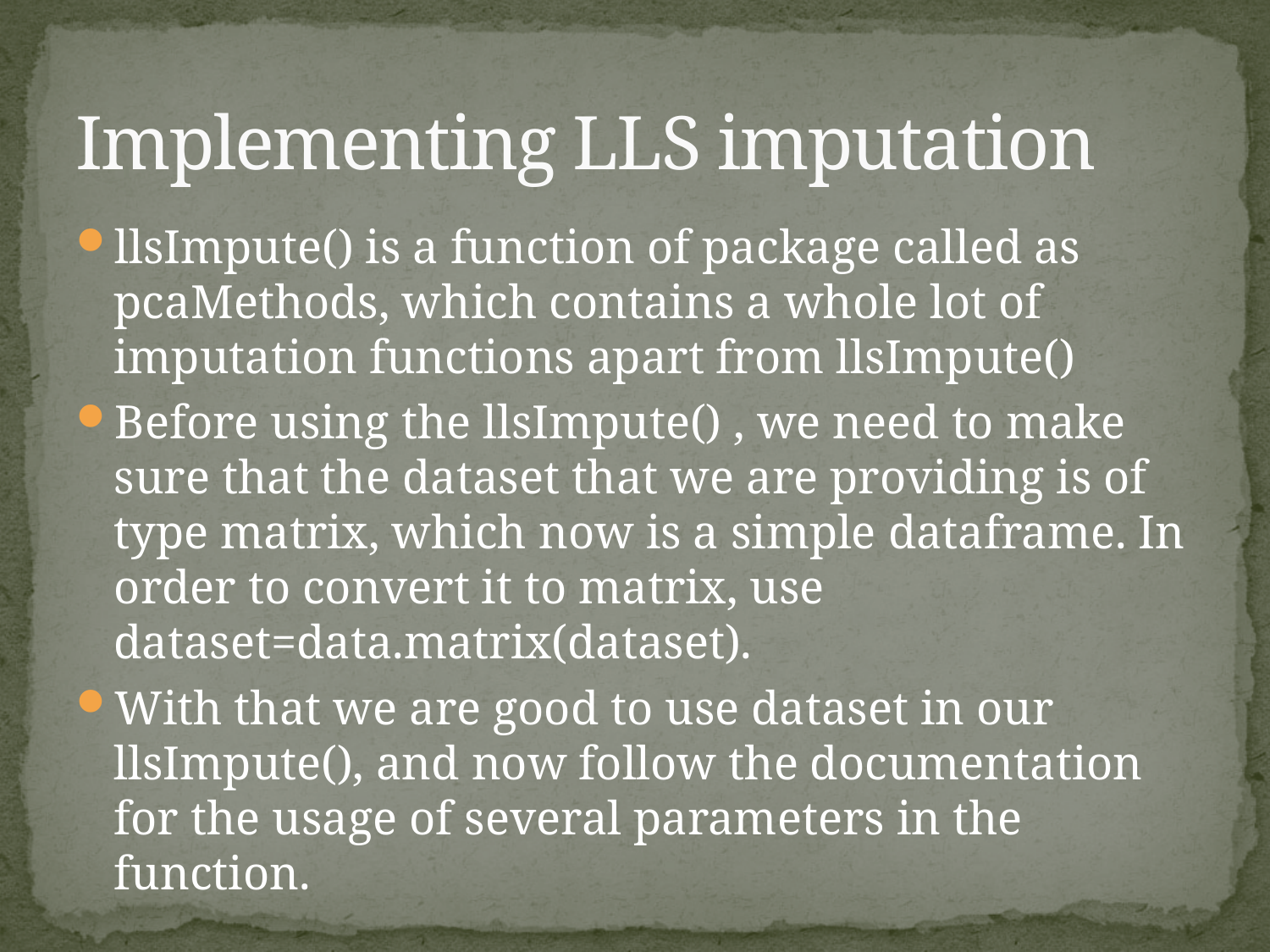

# Implementing LLS imputation
llsImpute() is a function of package called as pcaMethods, which contains a whole lot of imputation functions apart from llsImpute()
Before using the llsImpute() , we need to make sure that the dataset that we are providing is of type matrix, which now is a simple dataframe. In order to convert it to matrix, use dataset=data.matrix(dataset).
With that we are good to use dataset in our llsImpute(), and now follow the documentation for the usage of several parameters in the function.